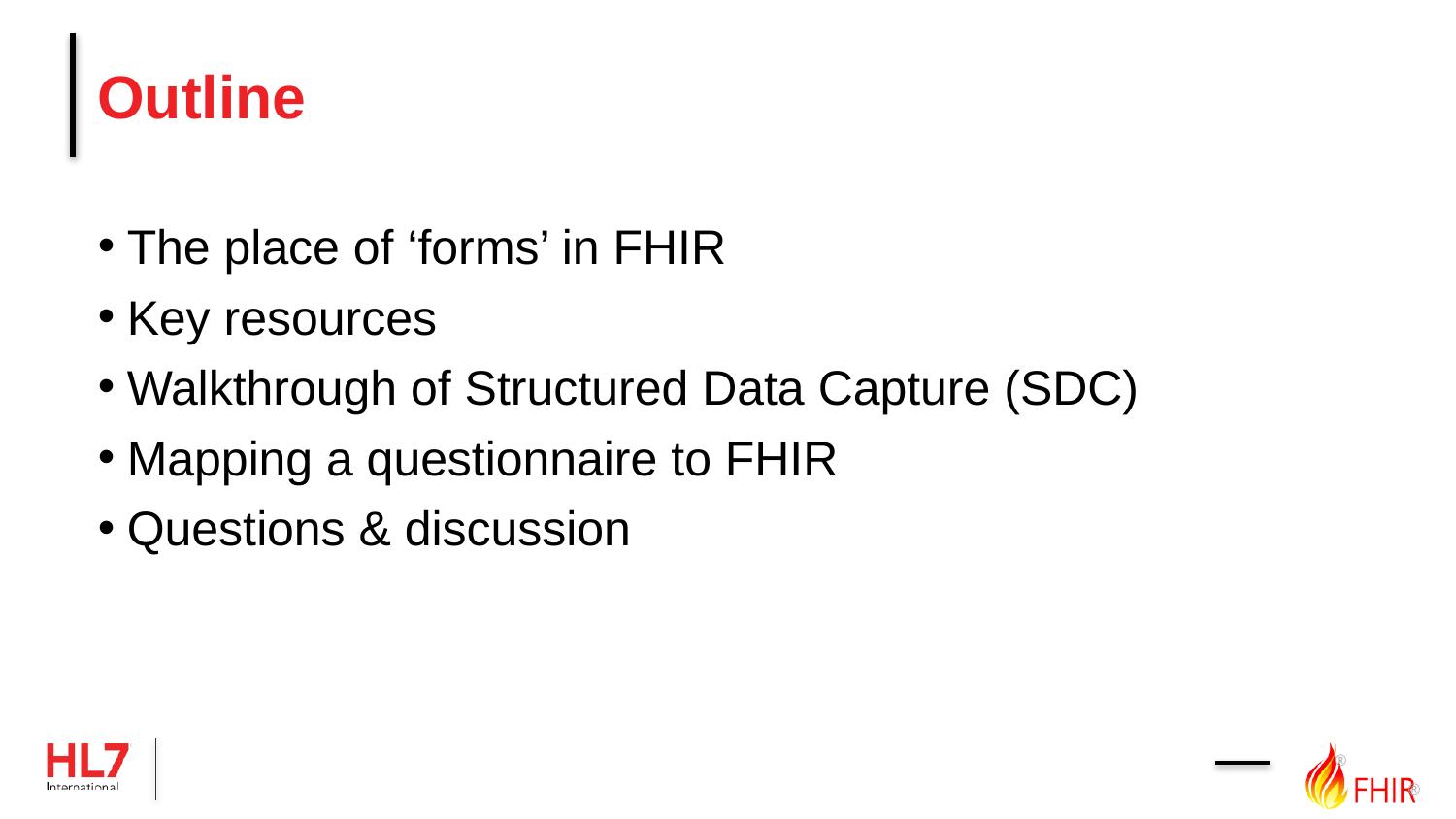

# Outline
The place of ‘forms’ in FHIR
Key resources
Walkthrough of Structured Data Capture (SDC)
Mapping a questionnaire to FHIR
Questions & discussion